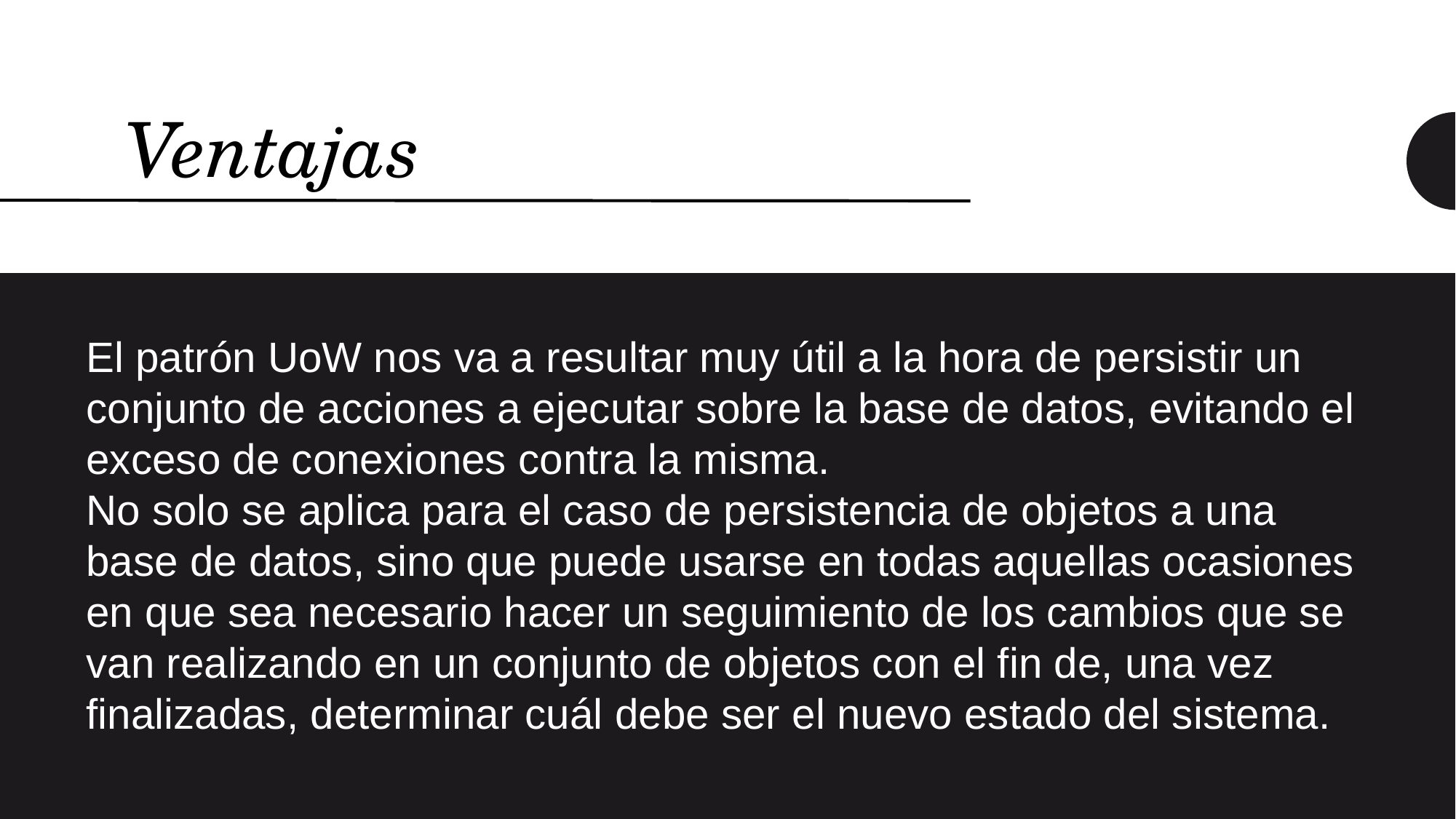

# Ventajas

El patrón UoW nos va a resultar muy útil a la hora de persistir un conjunto de acciones a ejecutar sobre la base de datos, evitando el exceso de conexiones contra la misma.
No solo se aplica para el caso de persistencia de objetos a una base de datos, sino que puede usarse en todas aquellas ocasiones en que sea necesario hacer un seguimiento de los cambios que se van realizando en un conjunto de objetos con el fin de, una vez finalizadas, determinar cuál debe ser el nuevo estado del sistema.